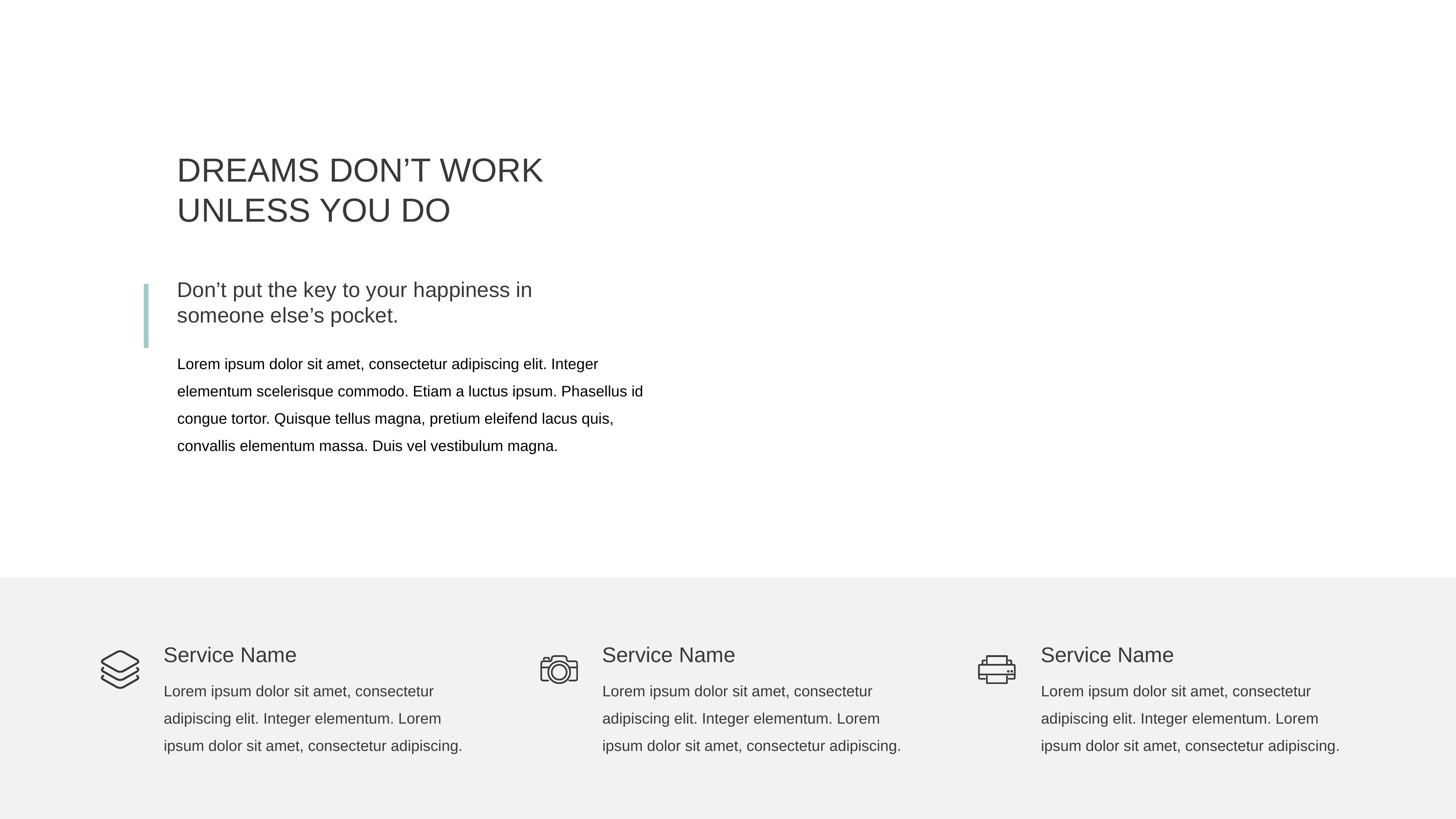

DREAMS DON’T WORK UNLESS YOU DO
Don’t put the key to your happiness in someone else’s pocket.
Lorem ipsum dolor sit amet, consectetur adipiscing elit. Integer elementum scelerisque commodo. Etiam a luctus ipsum. Phasellus id congue tortor. Quisque tellus magna, pretium eleifend lacus quis, convallis elementum massa. Duis vel vestibulum magna.

Service Name
Service Name
Service Name

Lorem ipsum dolor sit amet, consectetur adipiscing elit. Integer elementum. Lorem ipsum dolor sit amet, consectetur adipiscing.
Lorem ipsum dolor sit amet, consectetur adipiscing elit. Integer elementum. Lorem ipsum dolor sit amet, consectetur adipiscing.
Lorem ipsum dolor sit amet, consectetur adipiscing elit. Integer elementum. Lorem ipsum dolor sit amet, consectetur adipiscing.